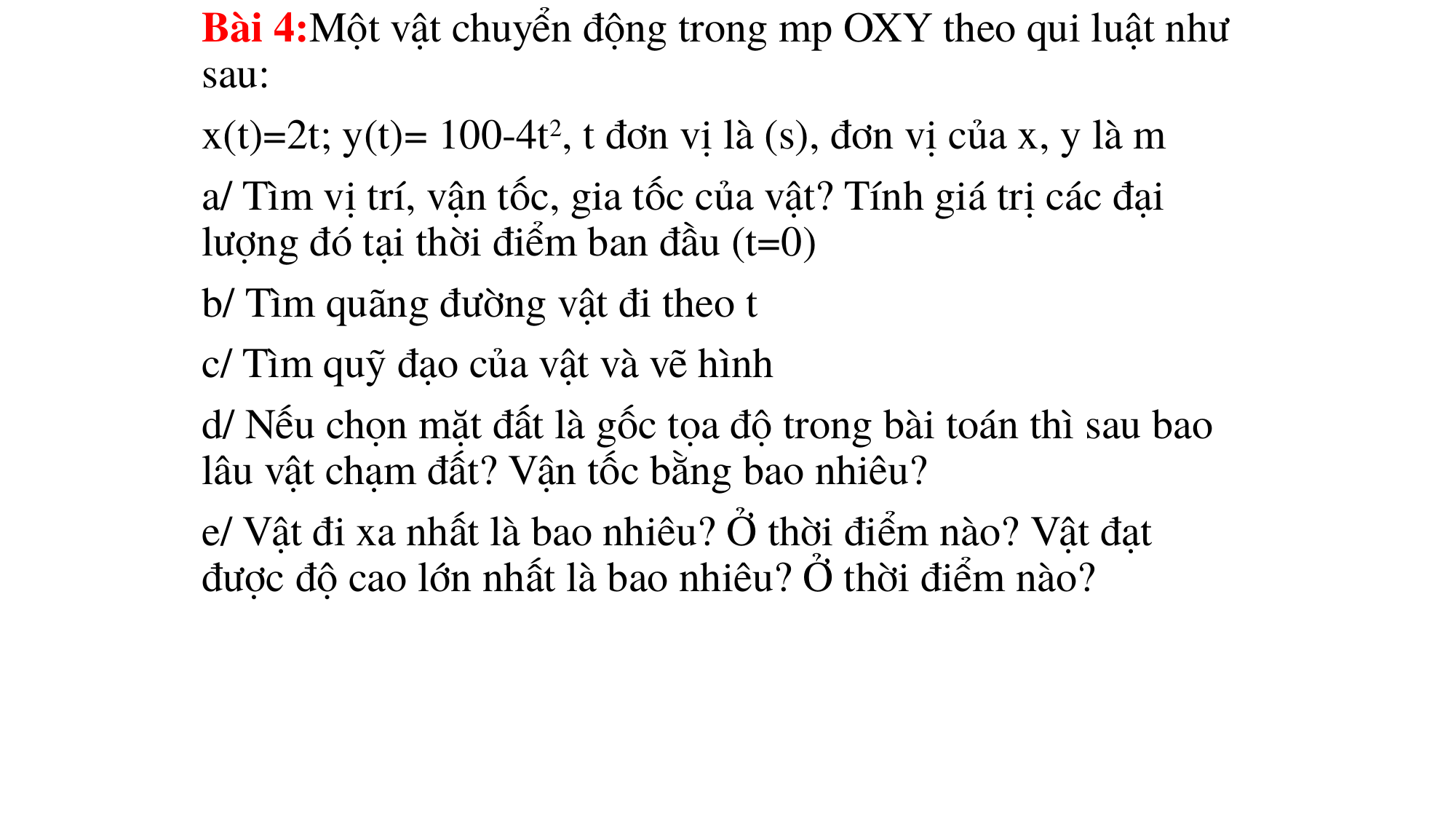

Bài 4:Một vật chuyển động trong mp OXY theo qui luật như sau:
x(t)=2t; y(t)= 100-4t2, t đơn vị là (s), đơn vị của x, y là m
a/ Tìm vị trí, vận tốc, gia tốc của vật? Tính giá trị các đại lượng đó tại thời điểm ban đầu (t=0)
b/ Tìm quãng đường vật đi theo t
c/ Tìm quỹ đạo của vật và vẽ hình
d/ Nếu chọn mặt đất là gốc tọa độ trong bài toán thì sau bao lâu vật chạm đất? Vận tốc bằng bao nhiêu?
e/ Vật đi xa nhất là bao nhiêu? Ở thời điểm nào? Vật đạt được độ cao lớn nhất là bao nhiêu? Ở thời điểm nào?